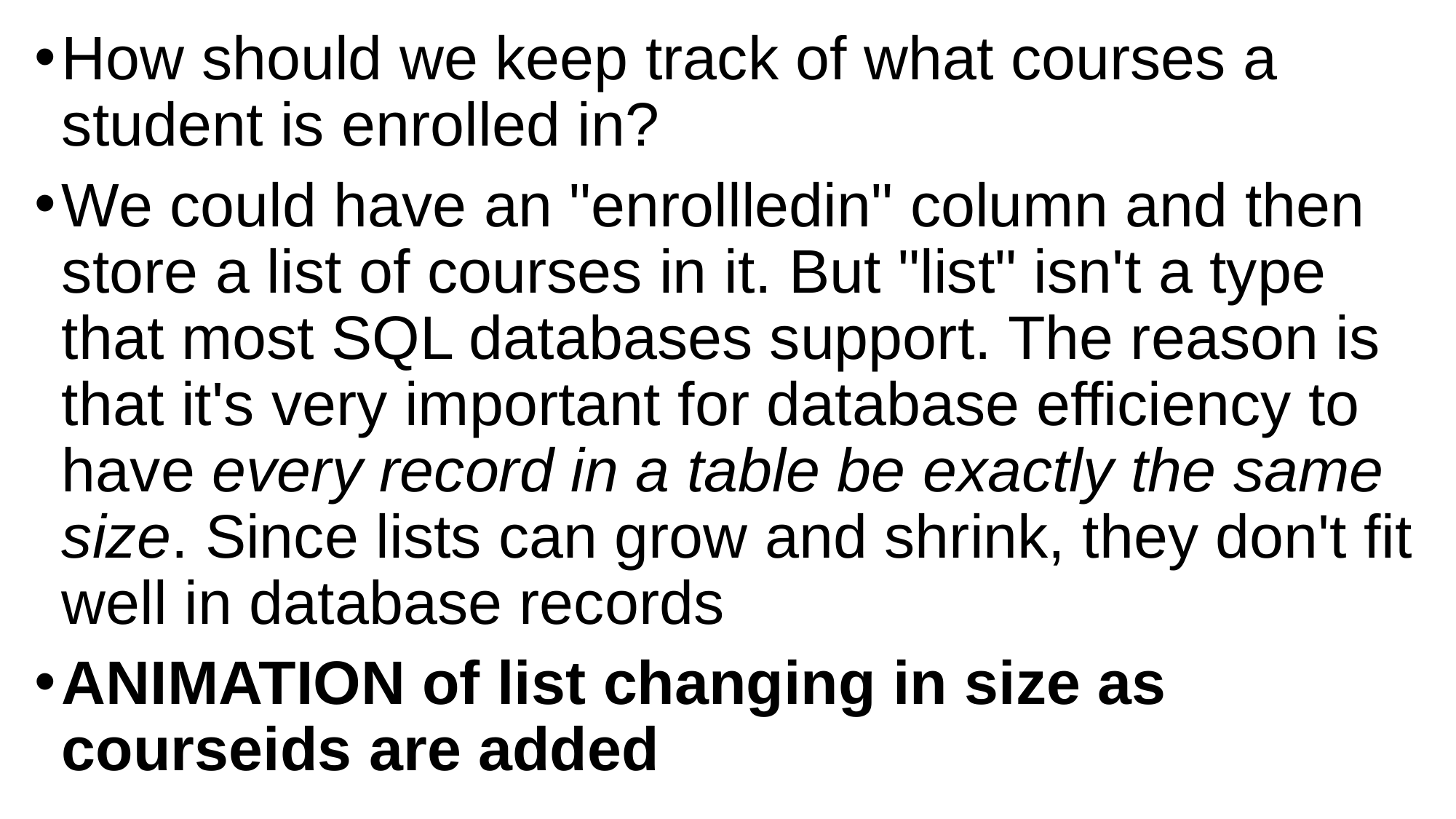

How should we keep track of what courses a student is enrolled in?
We could have an "enrollledin" column and then store a list of courses in it. But "list" isn't a type that most SQL databases support. The reason is that it's very important for database efficiency to have every record in a table be exactly the same size. Since lists can grow and shrink, they don't fit well in database records
ANIMATION of list changing in size as courseids are added